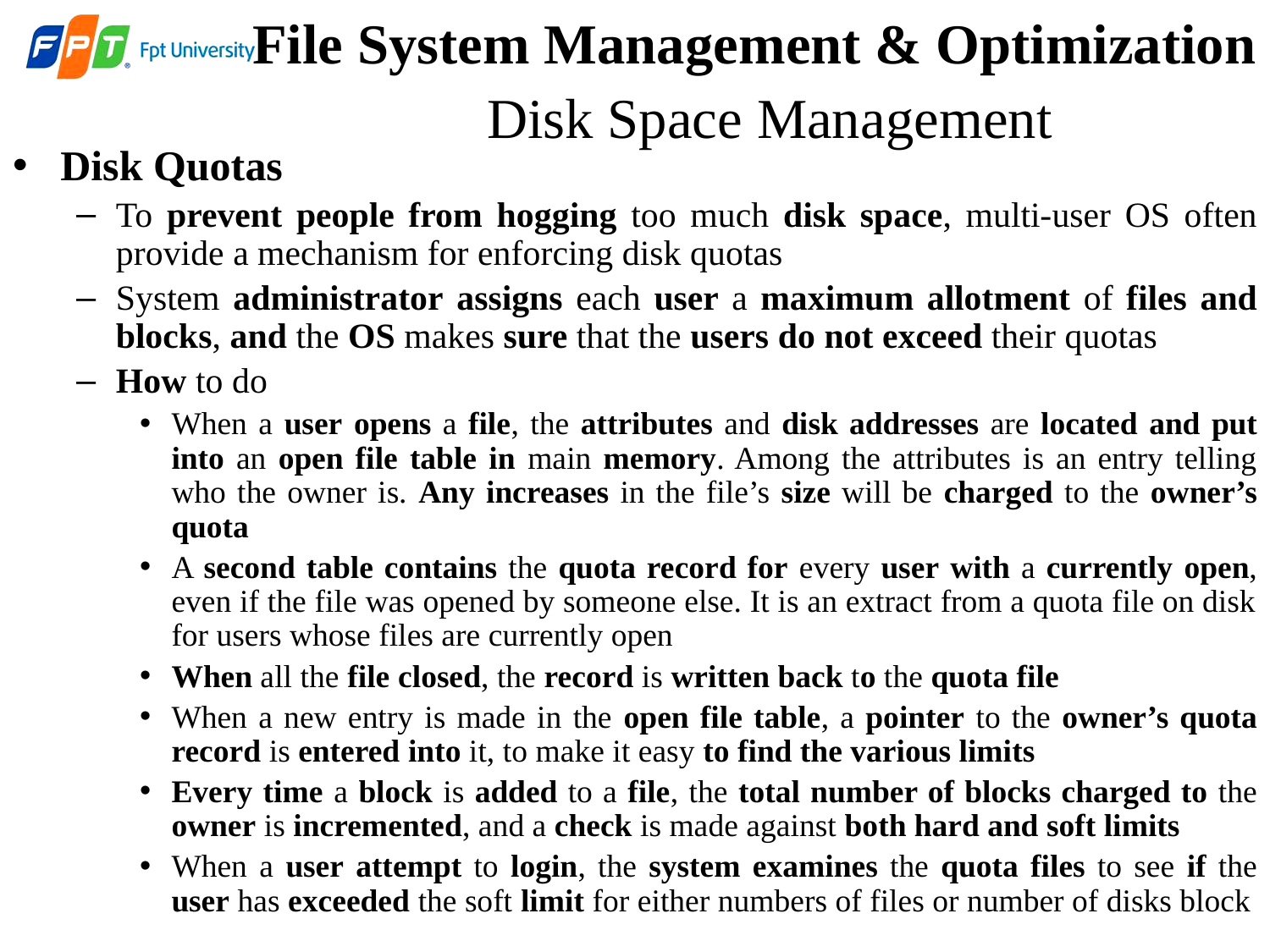

File System Management & Optimization
 Disk Space Management
Disk Quotas
To prevent people from hogging too much disk space, multi-user OS often provide a mechanism for enforcing disk quotas
System administrator assigns each user a maximum allotment of files and blocks, and the OS makes sure that the users do not exceed their quotas
How to do
When a user opens a file, the attributes and disk addresses are located and put into an open file table in main memory. Among the attributes is an entry telling who the owner is. Any increases in the file’s size will be charged to the owner’s quota
A second table contains the quota record for every user with a currently open, even if the file was opened by someone else. It is an extract from a quota file on disk for users whose files are currently open
When all the file closed, the record is written back to the quota file
When a new entry is made in the open file table, a pointer to the owner’s quota record is entered into it, to make it easy to find the various limits
Every time a block is added to a file, the total number of blocks charged to the owner is incremented, and a check is made against both hard and soft limits
When a user attempt to login, the system examines the quota files to see if the user has exceeded the soft limit for either numbers of files or number of disks block